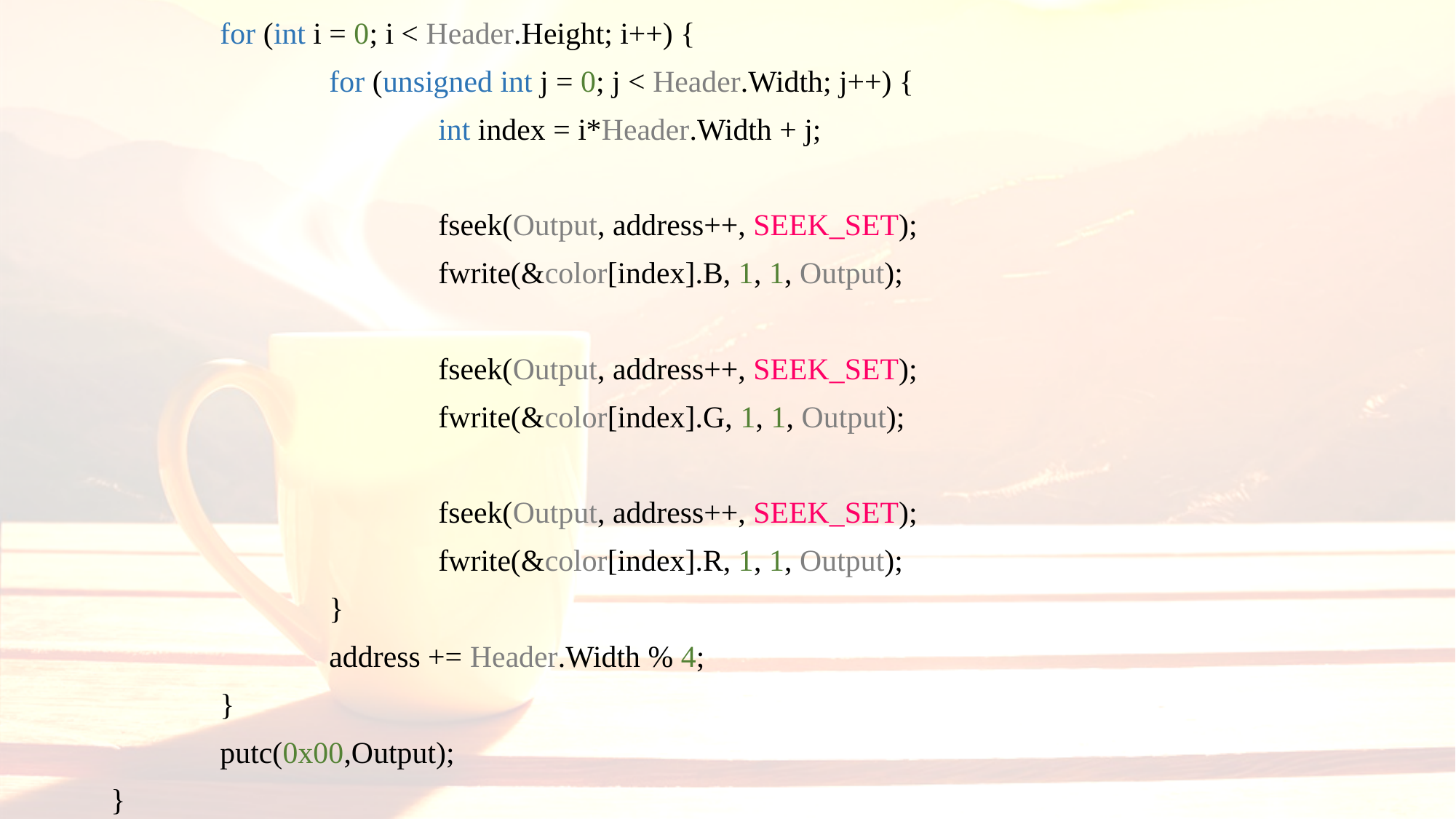

void BMPOutput(FILE *Output, BMP_Header Header, color *color) {
/*----------------Header--------------------*/
	fseek(Output, 0x00, SEEK_SET);
	fwrite(&Header.Identifier, sizeof(Header.Identifier), 2, Output);

	fseek(Output, 0x02, SEEK_SET);
	fwrite(&Header.FileSize, sizeof(Header.FileSize), 4, Output);
		.
		.
		.
/*-----------------BitMap-------------------*/
	int address = Header.BitmapDataOffset;

	for (int i = 0; i < Header.Height; i++) {
		for (unsigned int j = 0; j < Header.Width; j++) {
			int index = i*Header.Width + j;

			fseek(Output, address++, SEEK_SET);
			fwrite(&color[index].B, 1, 1, Output);

			fseek(Output, address++, SEEK_SET);
			fwrite(&color[index].G, 1, 1, Output);

			fseek(Output, address++, SEEK_SET);
			fwrite(&color[index].R, 1, 1, Output);
		}
		address += Header.Width % 4;
	}
	putc(0x00,Output);
}